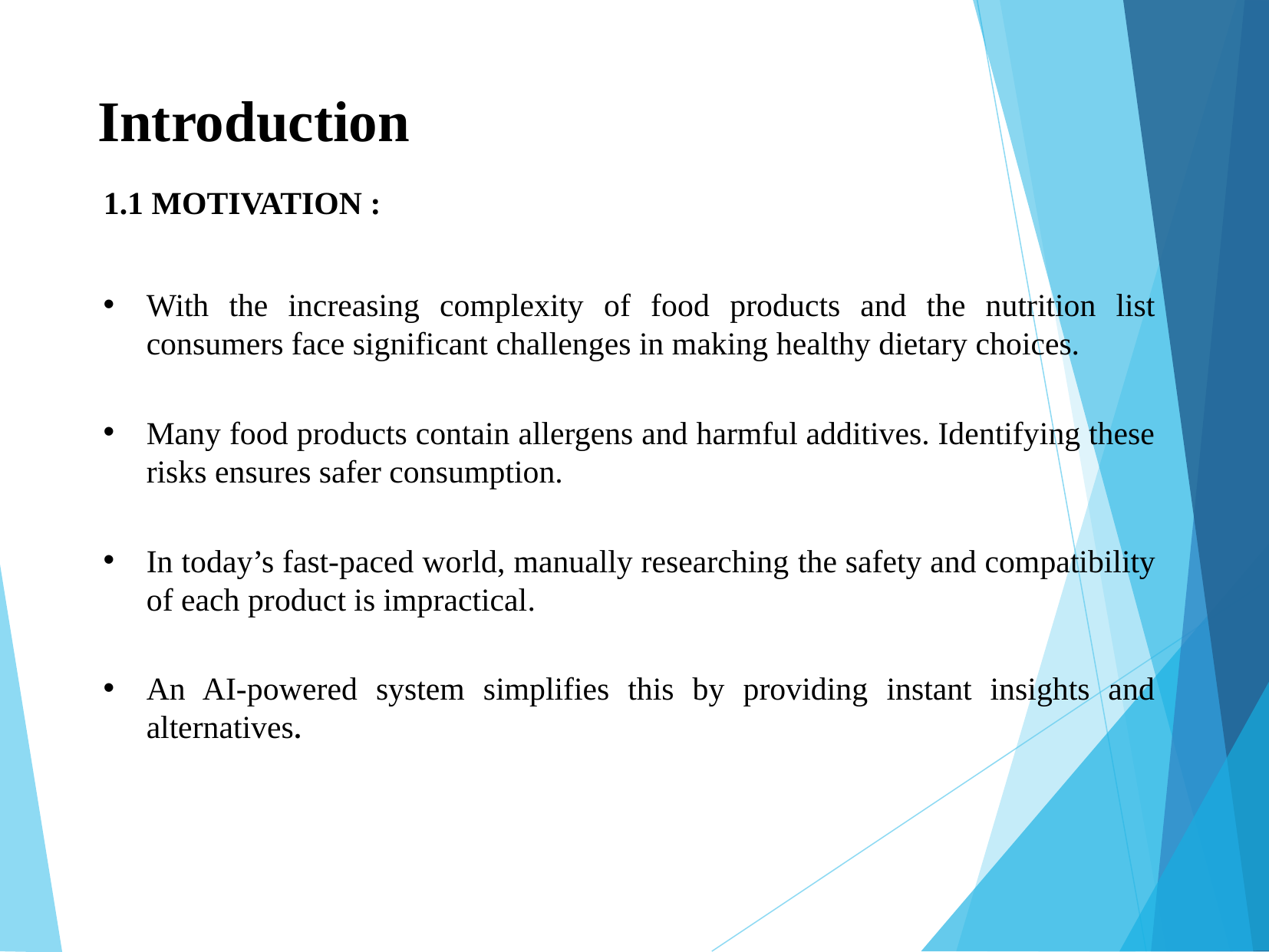

Introduction
1.1 MOTIVATION :
With the increasing complexity of food products and the nutrition list consumers face significant challenges in making healthy dietary choices.

Many food products contain allergens and harmful additives. Identifying these risks ensures safer consumption.

In today’s fast-paced world, manually researching the safety and compatibility of each product is impractical.

An AI-powered system simplifies this by providing instant insights and alternatives.